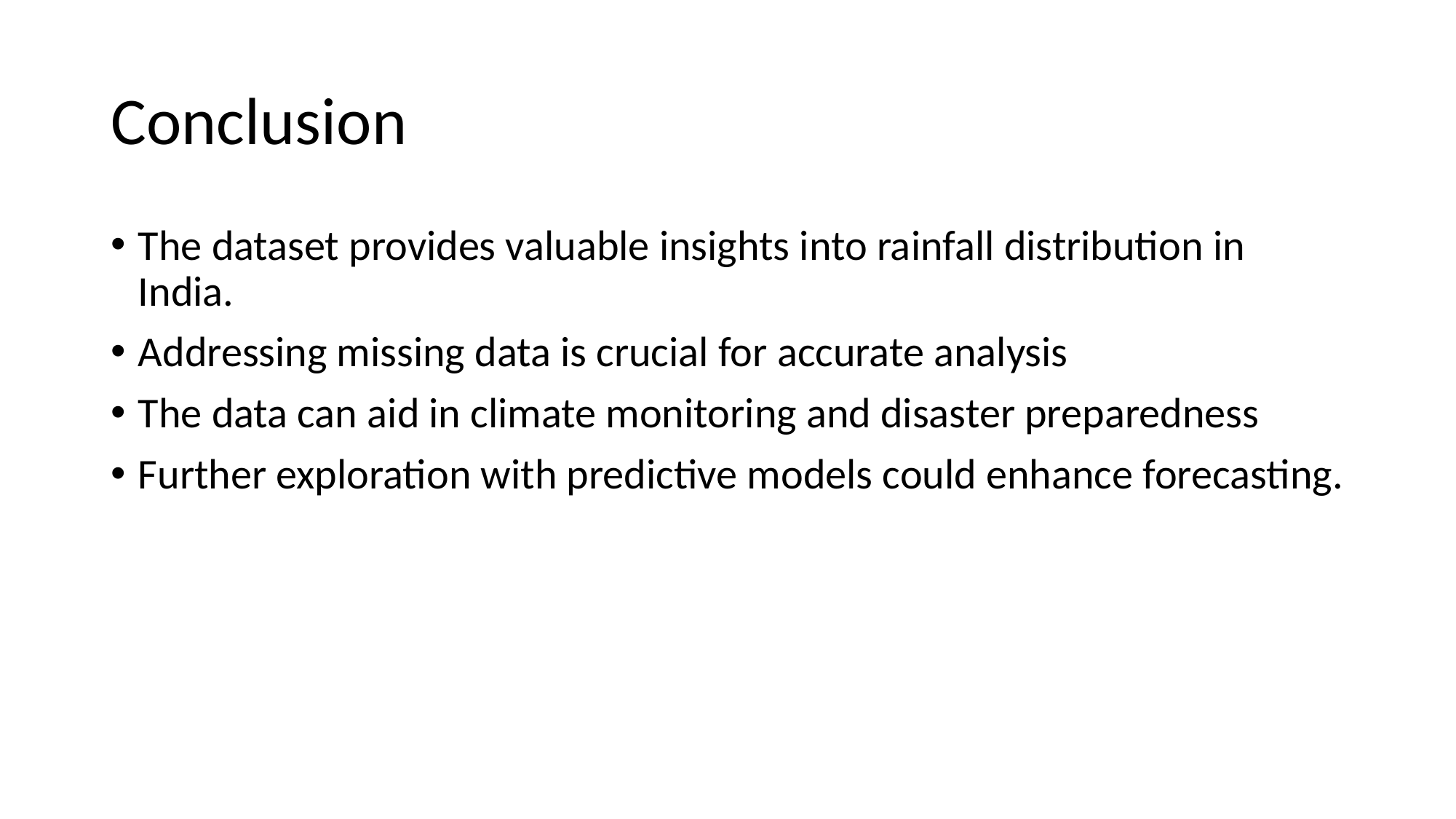

# Conclusion
The dataset provides valuable insights into rainfall distribution in India.
Addressing missing data is crucial for accurate analysis
The data can aid in climate monitoring and disaster preparedness
Further exploration with predictive models could enhance forecasting.